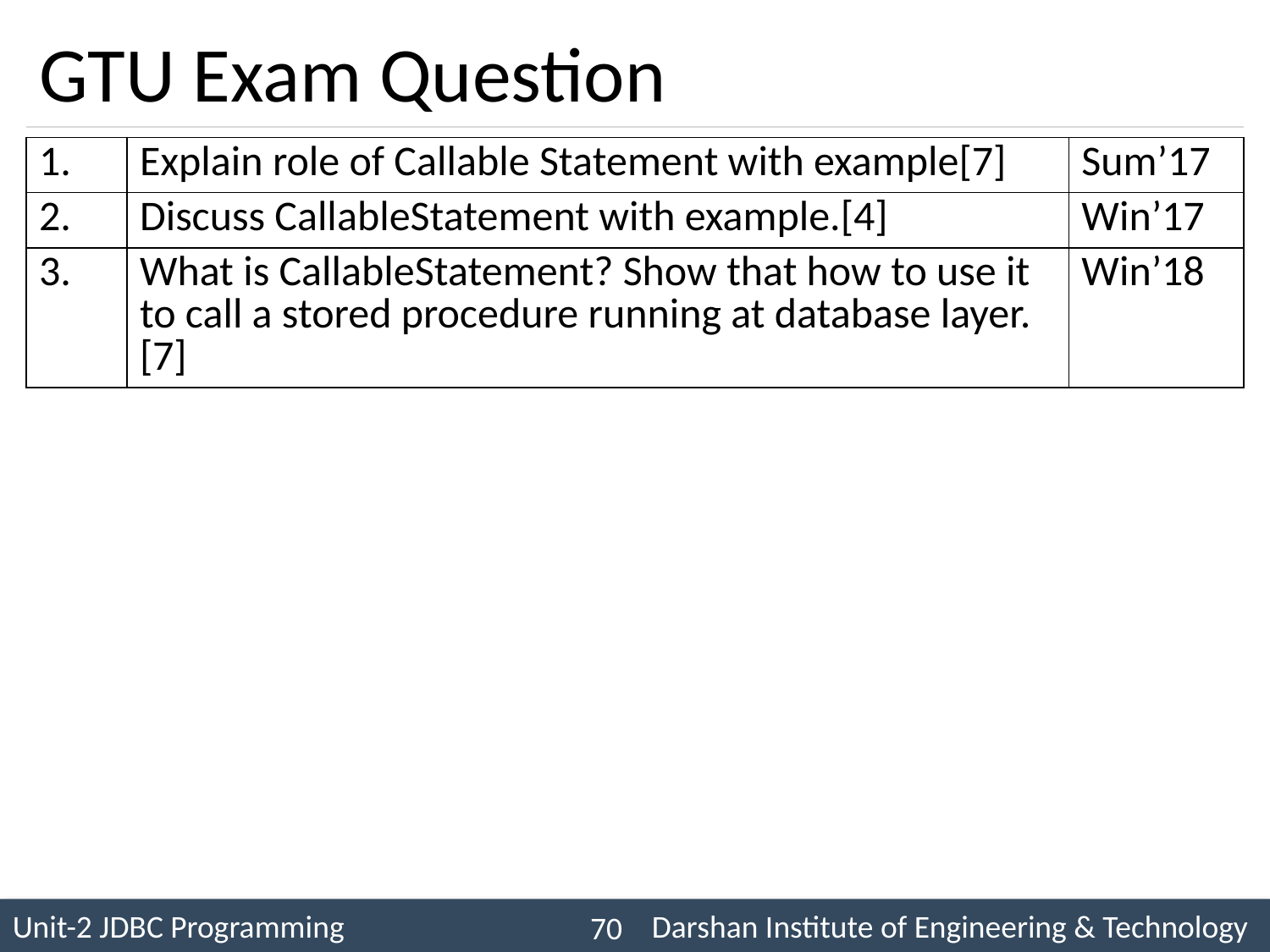

# GTU Exam Question
| 1. | Explain role of Callable Statement with example[7] | Sum’17 |
| --- | --- | --- |
| 2. | Discuss CallableStatement with example.[4] | Win’17 |
| 3. | What is CallableStatement? Show that how to use it to call a stored procedure running at database layer.[7] | Win’18 |
70